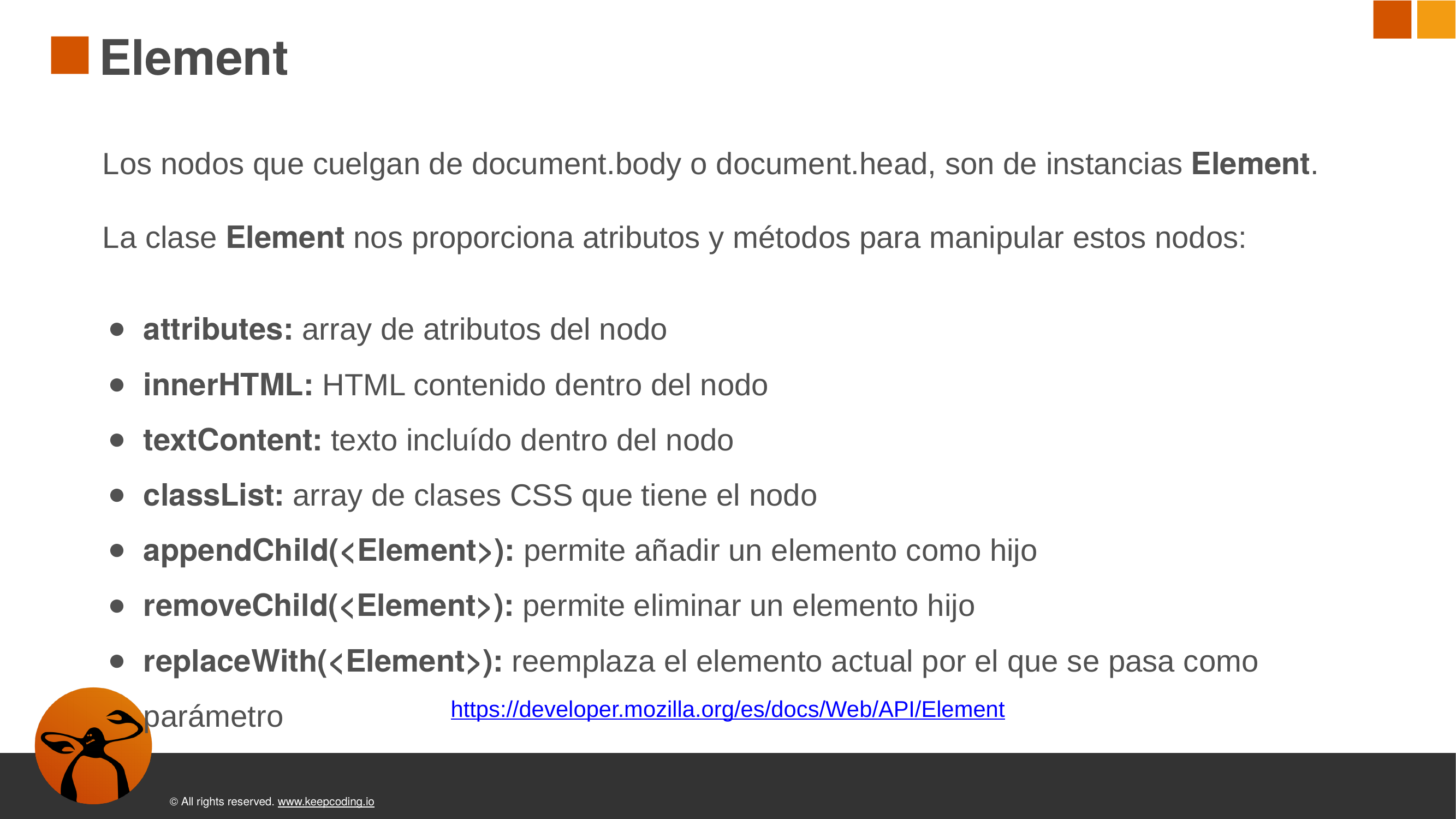

# Element
Los nodos que cuelgan de document.body o document.head, son de instancias Element.

La clase Element nos proporciona atributos y métodos para manipular estos nodos:

attributes: array de atributos del nodo
innerHTML: HTML contenido dentro del nodo
textContent: texto incluído dentro del nodo
classList: array de clases CSS que tiene el nodo
appendChild(<Element>): permite añadir un elemento como hijo
removeChild(<Element>): permite eliminar un elemento hijo
replaceWith(<Element>): reemplaza el elemento actual por el que se pasa como parámetro
https://developer.mozilla.org/es/docs/Web/API/Element